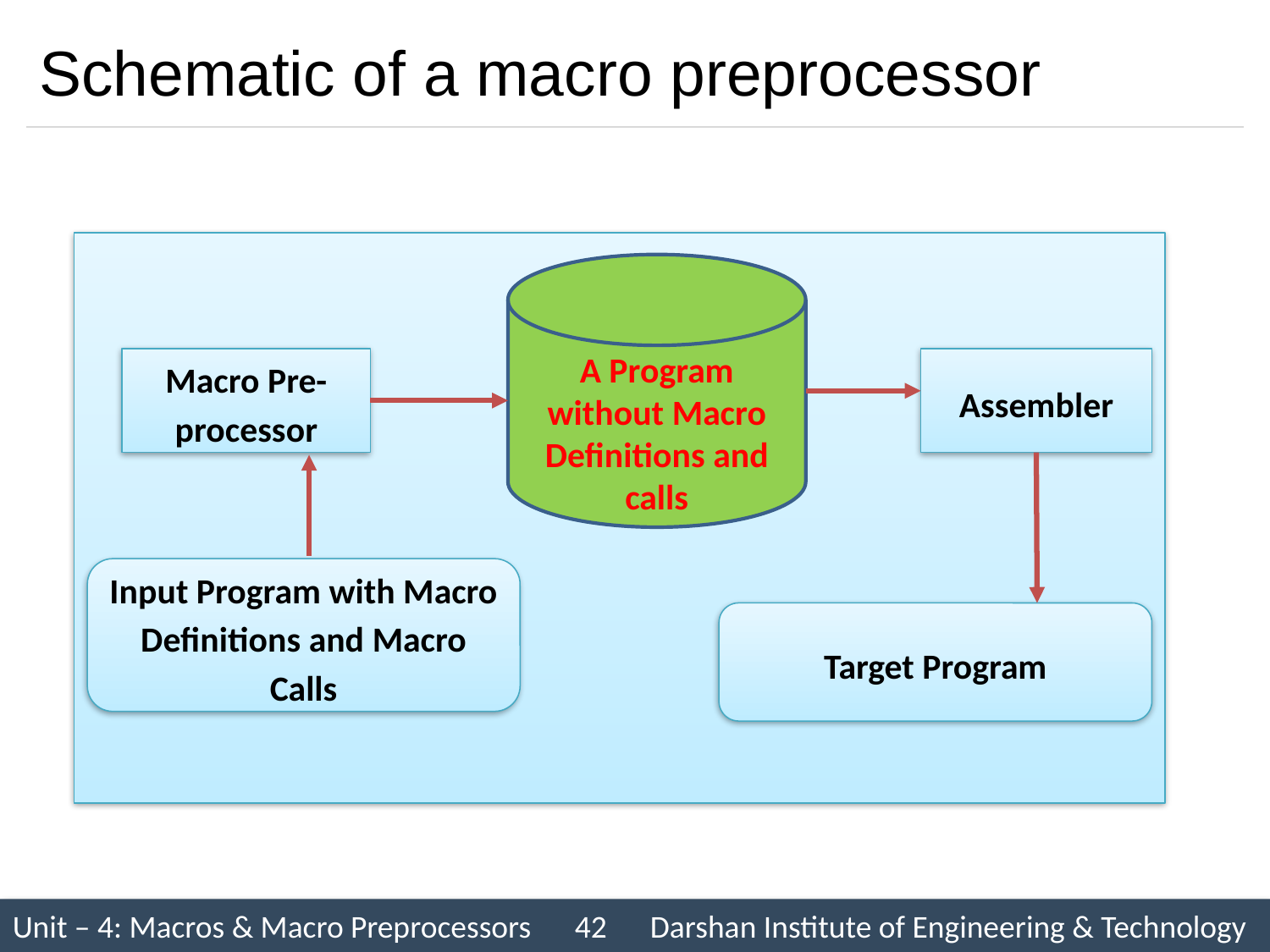

# Schematic of a macro preprocessor

Macro Pre-processor
Assembler
Input Program with Macro Definitions and Macro Calls
Target Program

A Program without Macro Definitions and calls